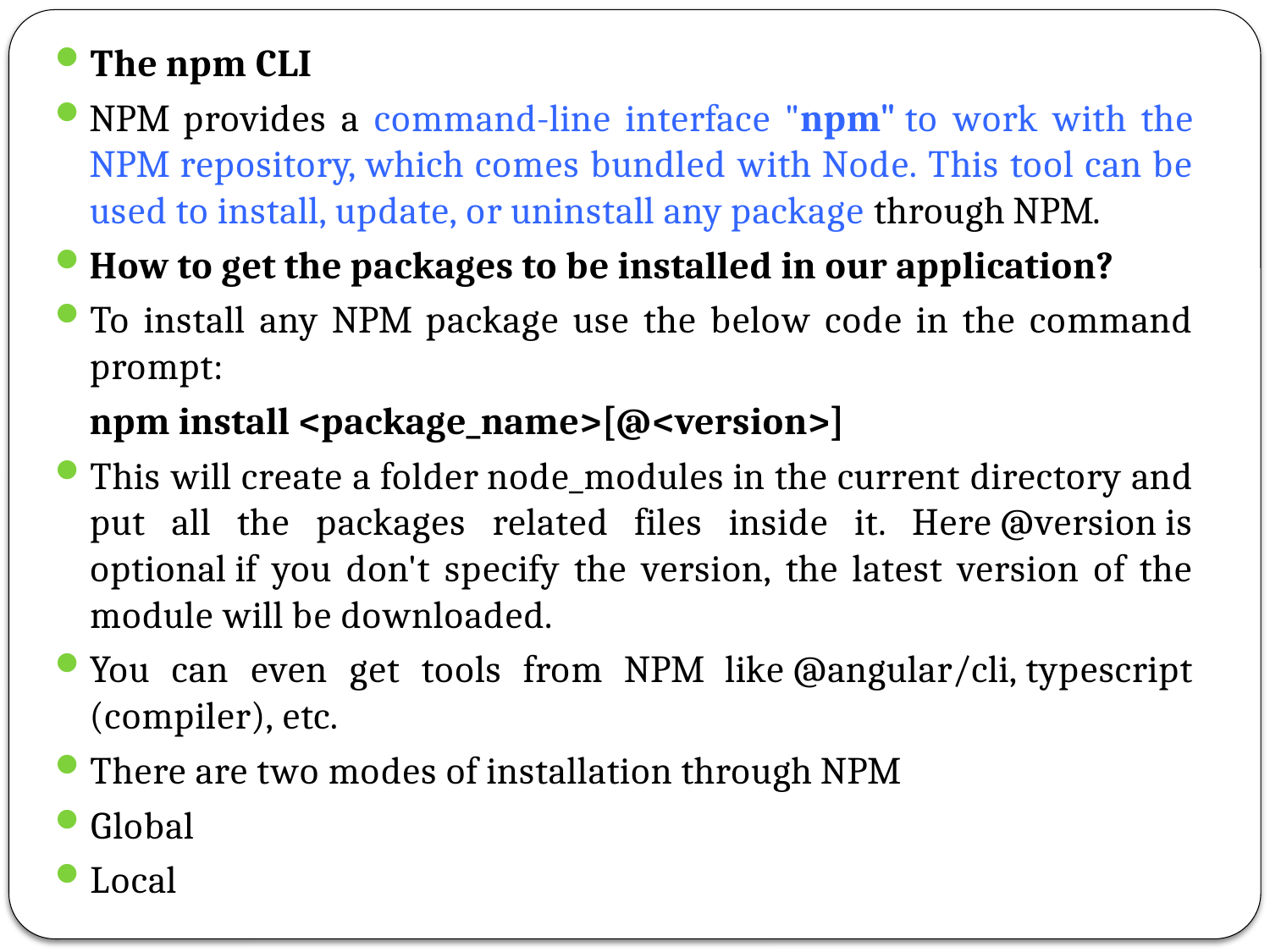

The npm CLI
NPM provides a command-line interface "npm" to work with the NPM repository, which comes bundled with Node. This tool can be used to install, update, or uninstall any package through NPM.
How to get the packages to be installed in our application?
To install any NPM package use the below code in the command prompt:
			npm install <package_name>[@<version>]
This will create a folder node_modules in the current directory and put all the packages related files inside it. Here @version is optional if you don't specify the version, the latest version of the module will be downloaded.
You can even get tools from NPM like @angular/cli, typescript (compiler), etc.
There are two modes of installation through NPM
Global
Local